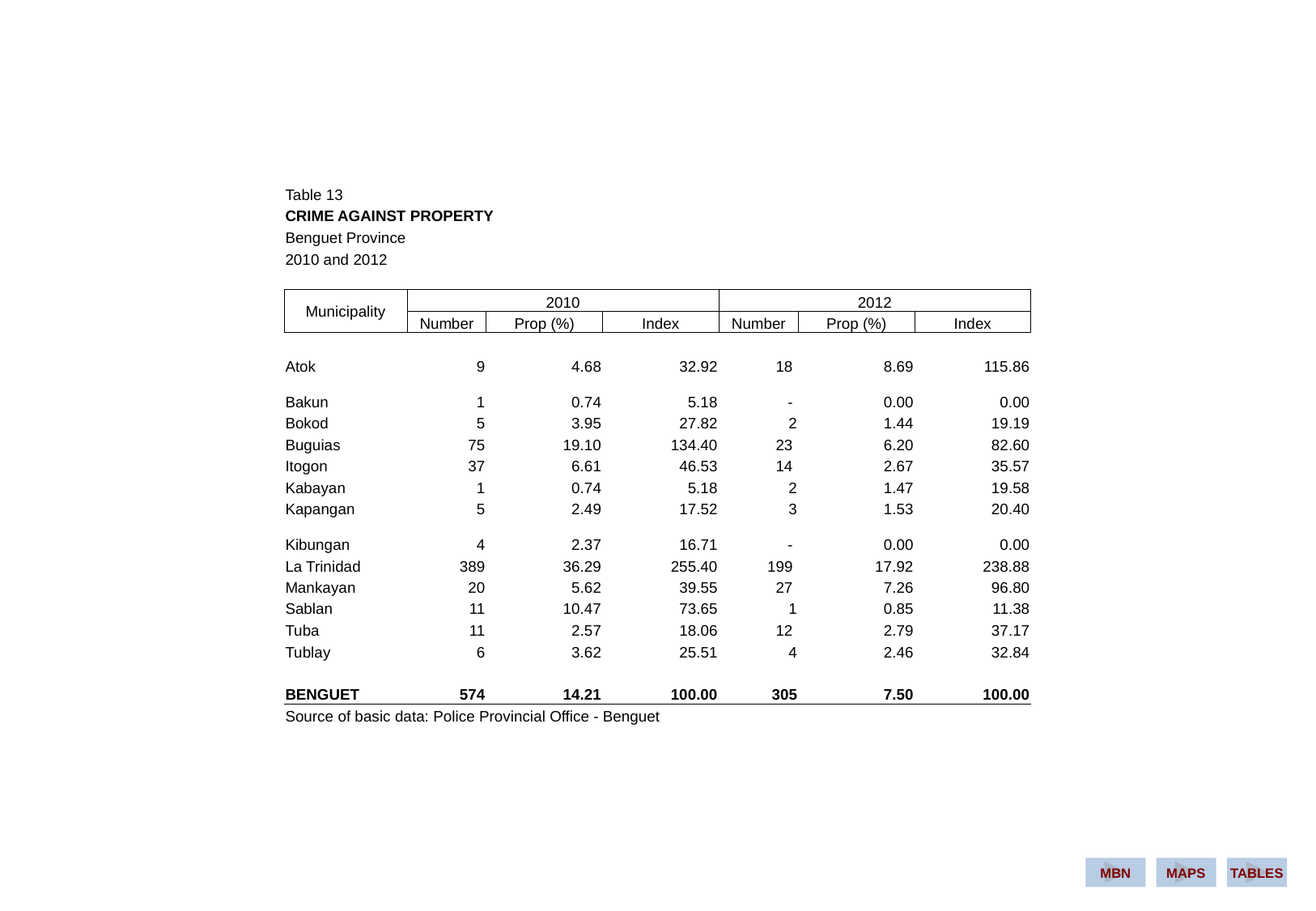

| Table 13 |  |  |  |  |  |  |
| --- | --- | --- | --- | --- | --- | --- |
| CRIME AGAINST PROPERTY |  |  |  |  |  |  |
| Benguet Province |  |  |  |  |  |  |
| 2010 and 2012 |  |  |  |  |  |  |
|  |  |  |  |  |  |  |
| Municipality | 2010 |  |  | 2012 |  |  |
|  | Number | Prop (%) | Index | Number | Prop (%) | Index |
|  |  |  |  |  |  |  |
| Atok | 9 | 4.68 | 32.92 | 18 | 8.69 | 115.86 |
| Bakun | 1 | 0.74 | 5.18 | - | 0.00 | 0.00 |
| Bokod | 5 | 3.95 | 27.82 | 2 | 1.44 | 19.19 |
| Buguias | 75 | 19.10 | 134.40 | 23 | 6.20 | 82.60 |
| Itogon | 37 | 6.61 | 46.53 | 14 | 2.67 | 35.57 |
| Kabayan | 1 | 0.74 | 5.18 | 2 | 1.47 | 19.58 |
| Kapangan | 5 | 2.49 | 17.52 | 3 | 1.53 | 20.40 |
| Kibungan | 4 | 2.37 | 16.71 | - | 0.00 | 0.00 |
| La Trinidad | 389 | 36.29 | 255.40 | 199 | 17.92 | 238.88 |
| Mankayan | 20 | 5.62 | 39.55 | 27 | 7.26 | 96.80 |
| Sablan | 11 | 10.47 | 73.65 | 1 | 0.85 | 11.38 |
| Tuba | 11 | 2.57 | 18.06 | 12 | 2.79 | 37.17 |
| Tublay | 6 | 3.62 | 25.51 | 4 | 2.46 | 32.84 |
|  |  |  |  |  |  |  |
| BENGUET | 574 | 14.21 | 100.00 | 305 | 7.50 | 100.00 |
| Source of basic data: Police Provincial Office - Benguet |  |  |  |  |  |  |
MBN
MAPS
TABLES